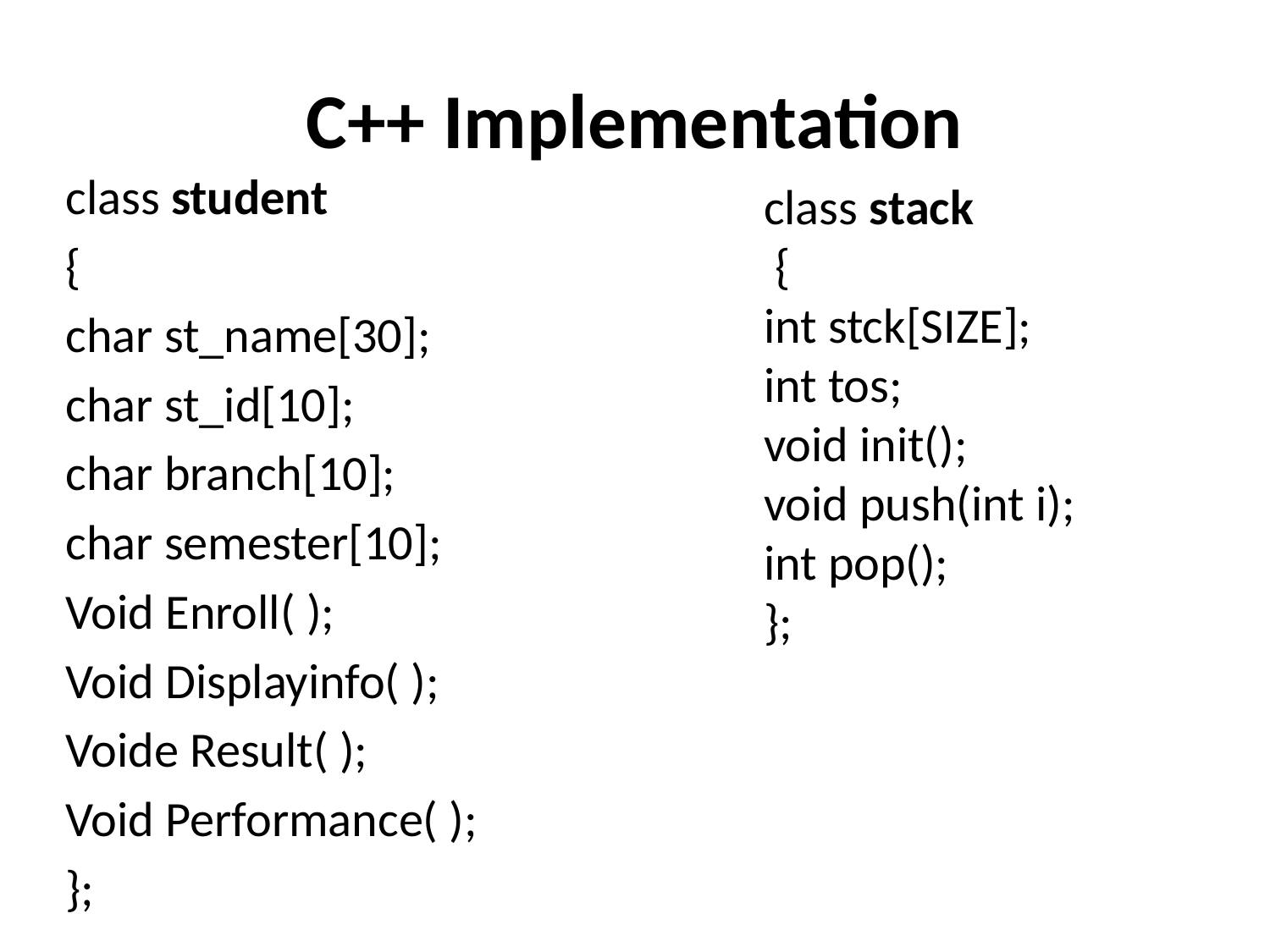

# C++ Implementation
class student
{
char st_name[30];
char st_id[10];
char branch[10];
char semester[10];
Void Enroll( );
Void Displayinfo( );
Voide Result( );
Void Performance( );
};

class stack
 {
int stck[SIZE];
int tos;
void init();
void push(int i);
int pop();
};